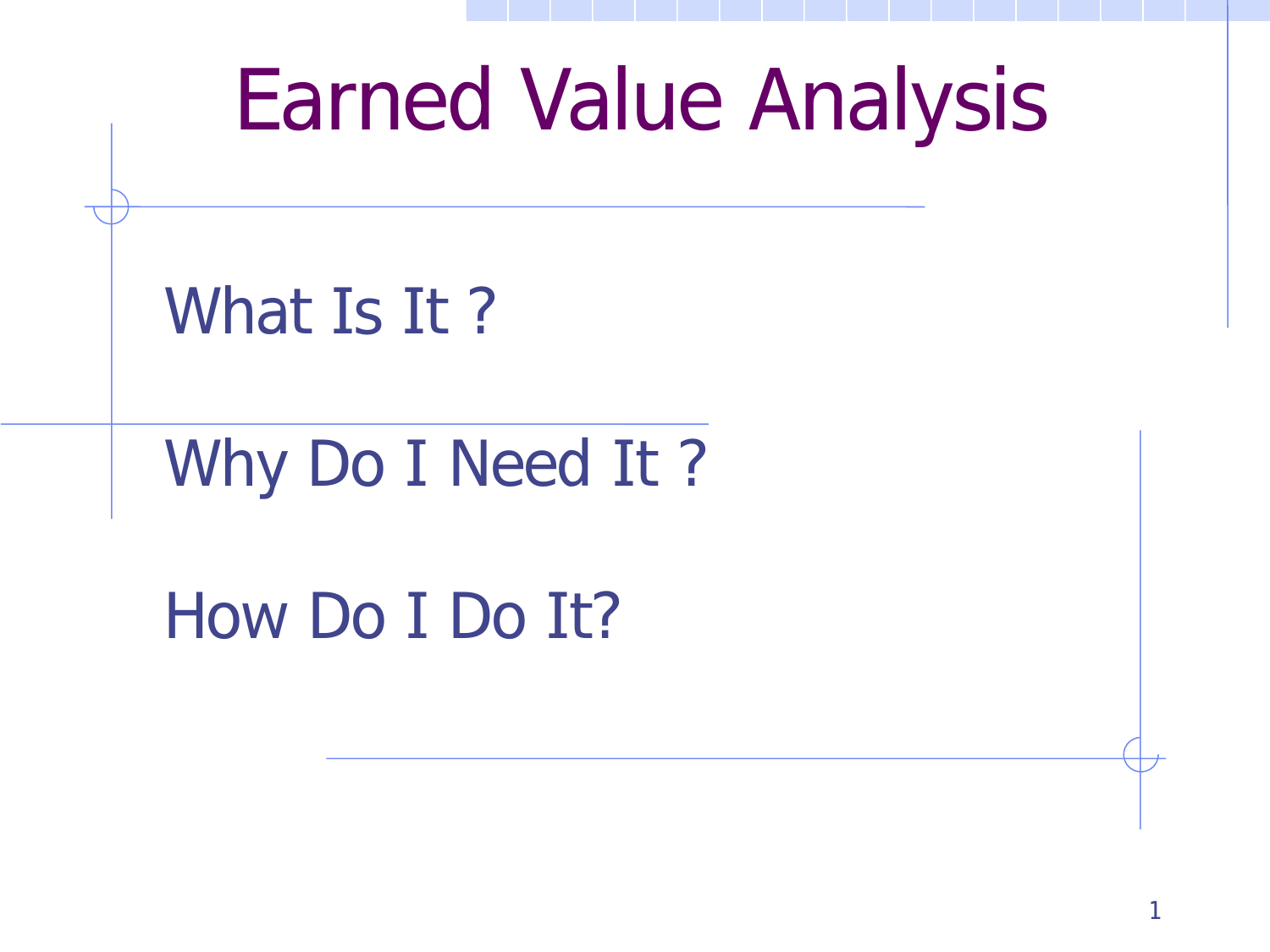

Earned Value Analysis
# What Is It ? Why Do I Need It ? How Do I Do It?
1